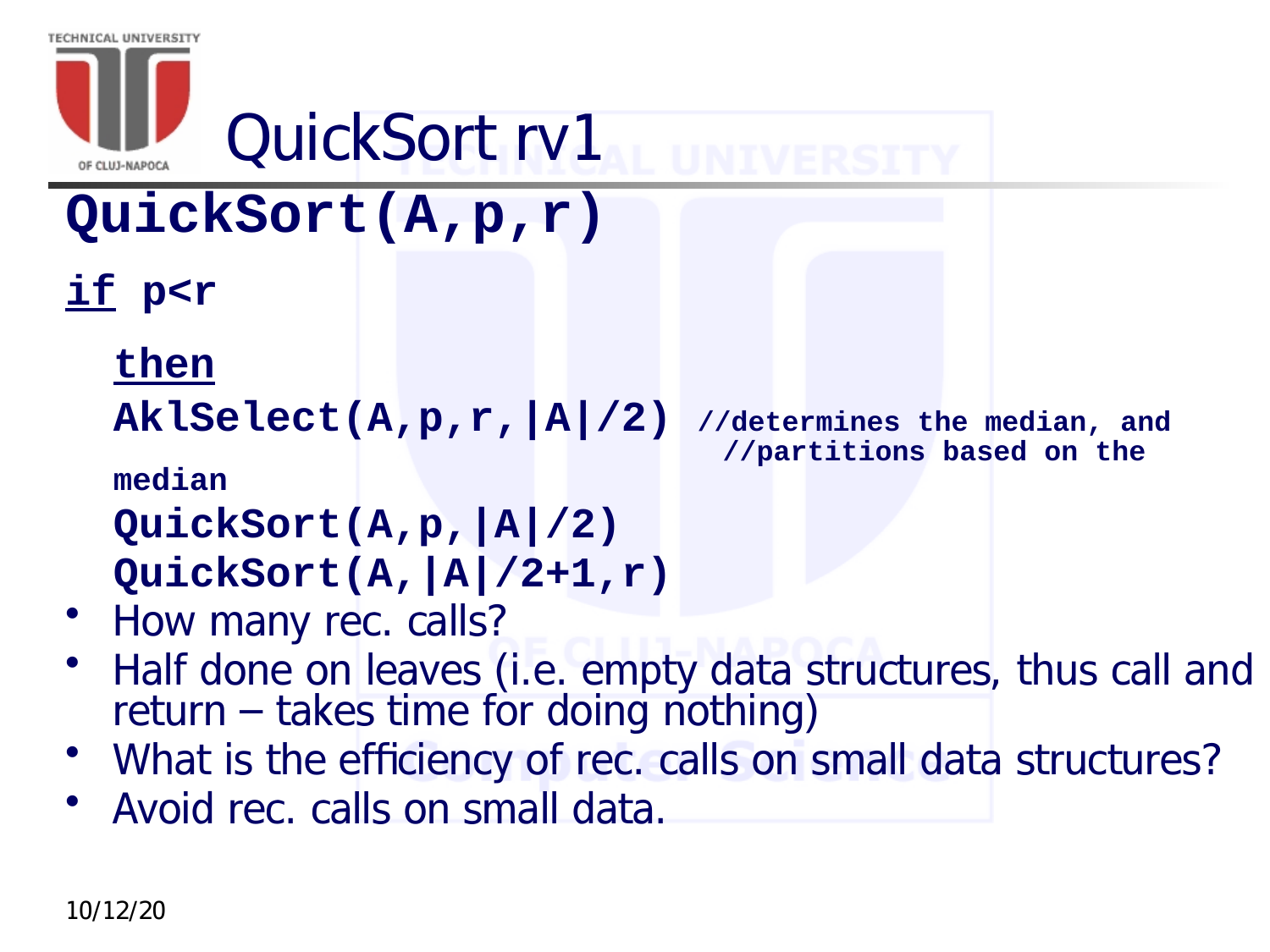

# QuickSort rv1
QuickSort(A,p,r)
if p<r
	then
	AklSelect(A,p,r,|A|/2) //determines the median, and 					      //partitions based on the median
	QuickSort(A,p,|A|/2)
	QuickSort(A,|A|/2+1,r)
How many rec. calls?
Half done on leaves (i.e. empty data structures, thus call and return – takes time for doing nothing)
What is the efficiency of rec. calls on small data structures?
Avoid rec. calls on small data.
10/12/20